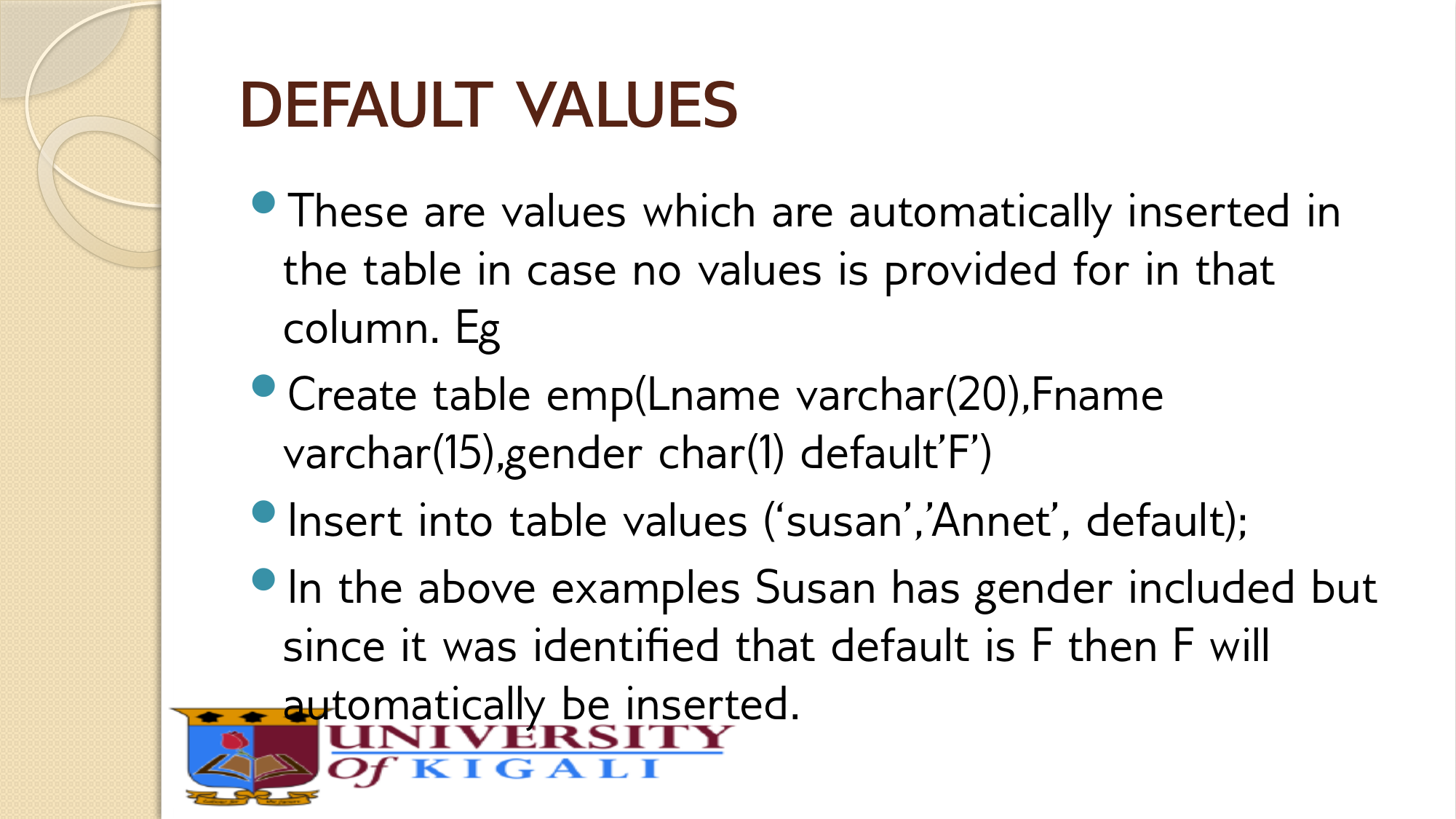

# DEFAULT VALUES
These are values which are automatically inserted in the table in case no values is provided for in that column. Eg
Create table emp(Lname varchar(20),Fname varchar(15),gender char(1) default’F’)
Insert into table values (‘susan’,’Annet’, default);
In the above examples Susan has gender included but since it was identified that default is F then F will automatically be inserted.